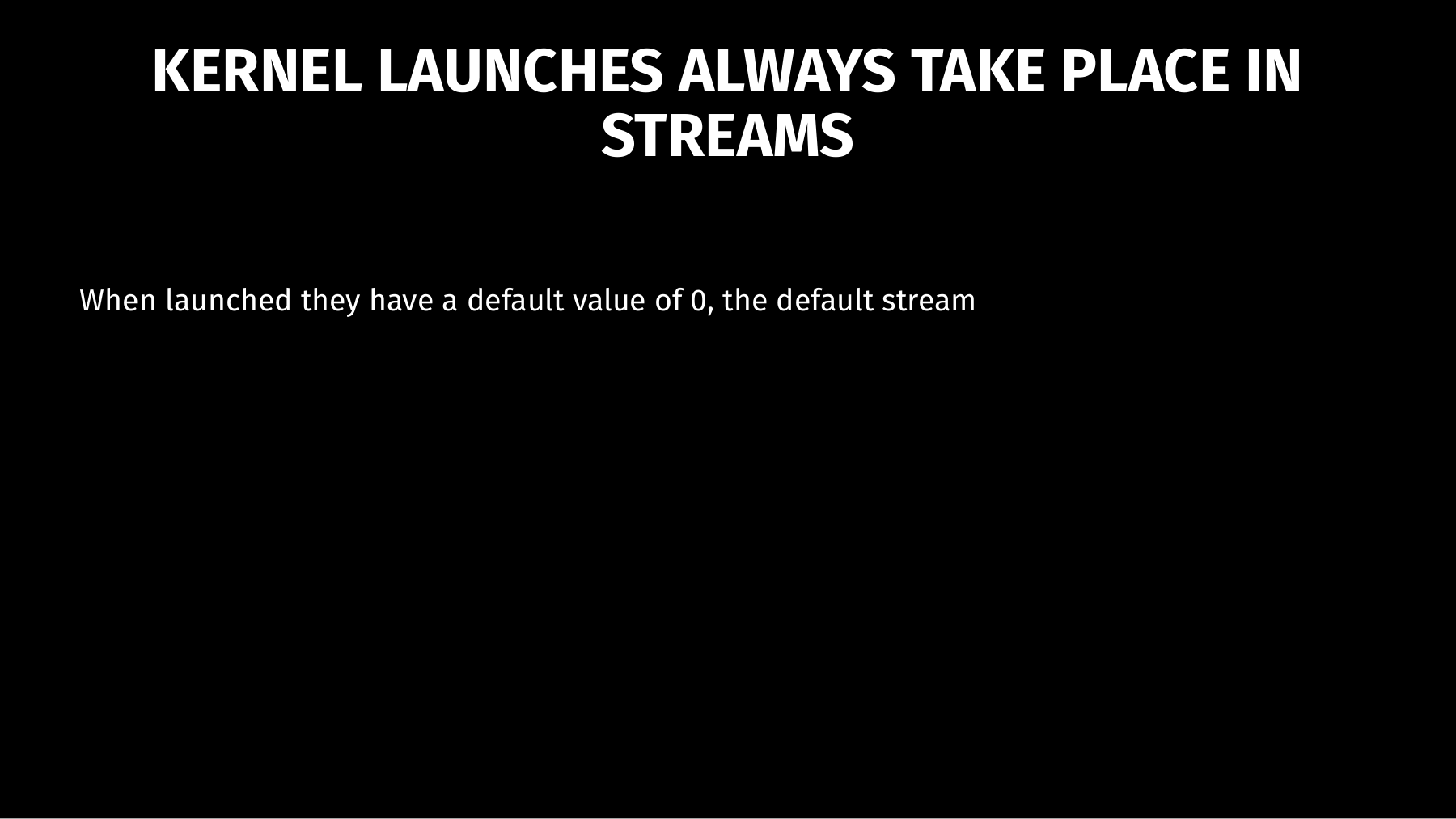

# Kernel launches always take place in streams
When launched they have a default value of 0, the default stream